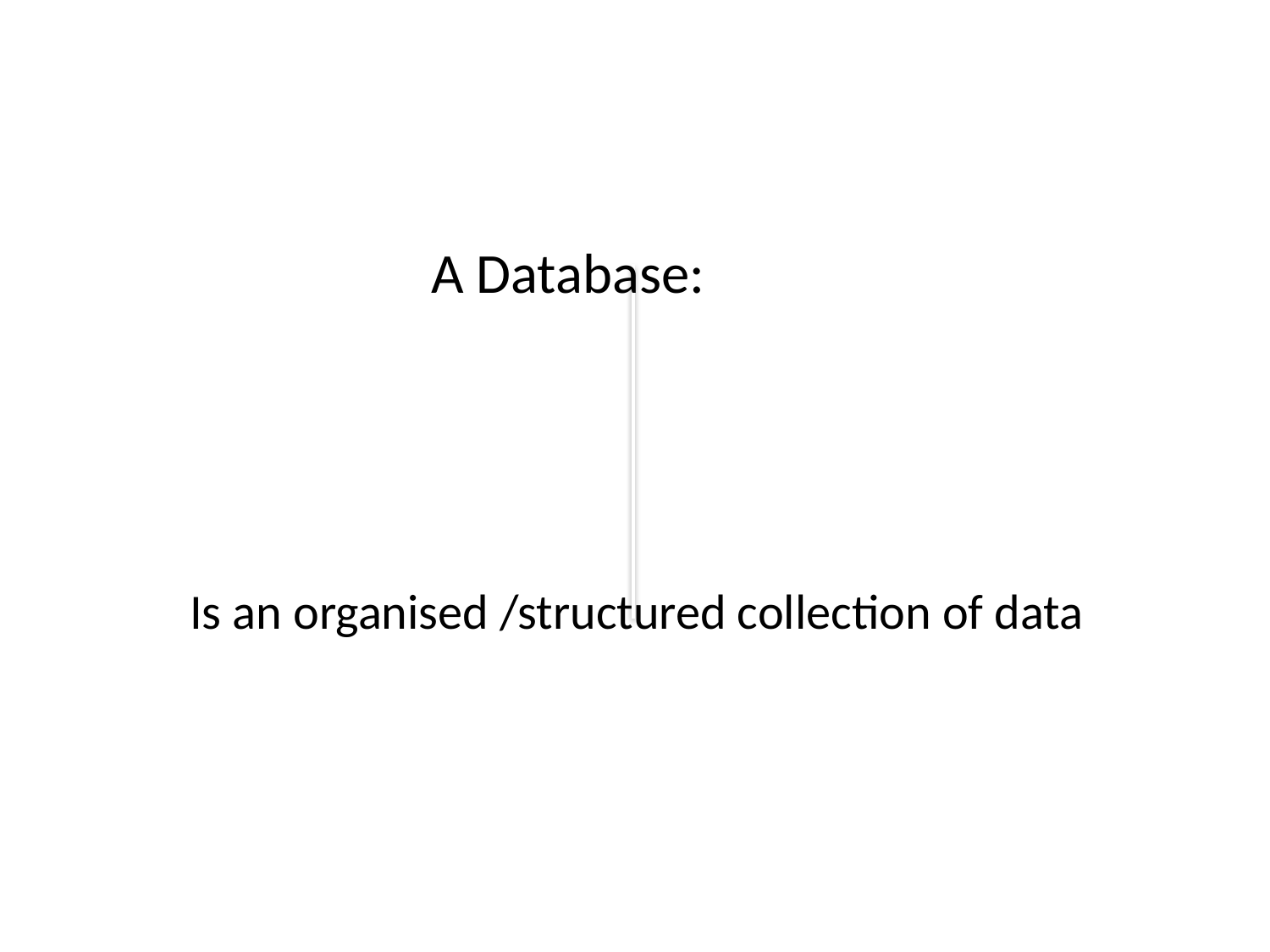

A Database:
Is an organised /structured collection of data